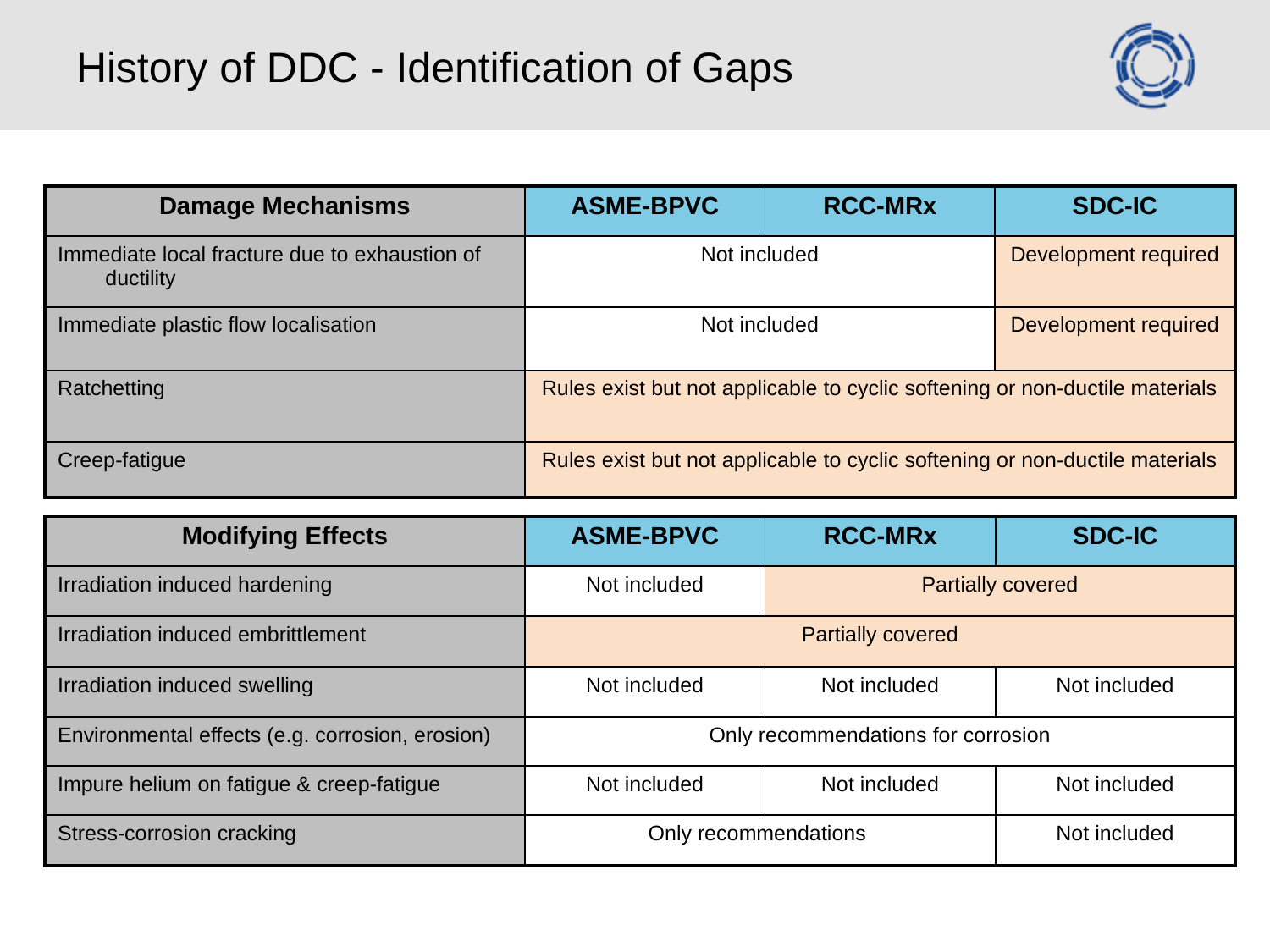

# History of DDC - Identification of Gaps
| Damage Mechanisms | ASME-BPVC | RCC-MRx | SDC-IC |
| --- | --- | --- | --- |
| Immediate local fracture due to exhaustion of ductility | Not included |  | Development required |
| Immediate plastic flow localisation | Not included |  | Development required |
| Ratchetting | Rules exist but not applicable to cyclic softening or non-ductile materials |  |  |
| Creep-fatigue | Rules exist but not applicable to cyclic softening or non-ductile materials |  |  |
| Modifying Effects | ASME-BPVC | RCC-MRx | SDC-IC |
| --- | --- | --- | --- |
| Irradiation induced hardening | Not included | Partially covered |  |
| Irradiation induced embrittlement | Partially covered |  |  |
| Irradiation induced swelling | Not included | Not included | Not included |
| Environmental effects (e.g. corrosion, erosion) | Only recommendations for corrosion |  |  |
| Impure helium on fatigue & creep-fatigue | Not included | Not included | Not included |
| Stress-corrosion cracking | Only recommendations |  | Not included |
M. Kalsey | EDDI Planning Meeting | EuroFusion | 17/1/2017 | Page ‹#›